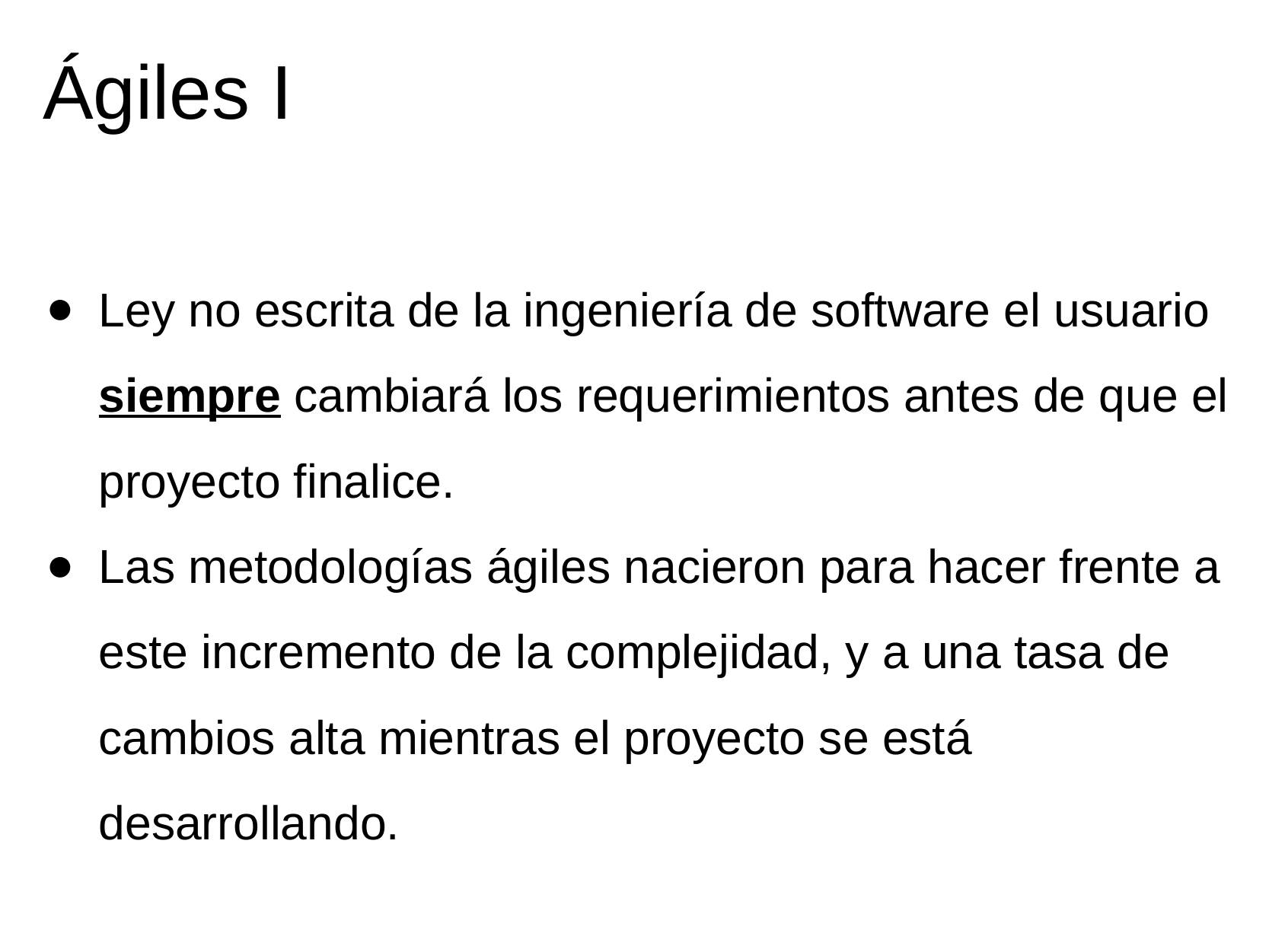

# Ágiles I
Ley no escrita de la ingeniería de software el usuario siempre cambiará los requerimientos antes de que el proyecto finalice.
Las metodologías ágiles nacieron para hacer frente a este incremento de la complejidad, y a una tasa de cambios alta mientras el proyecto se está desarrollando.